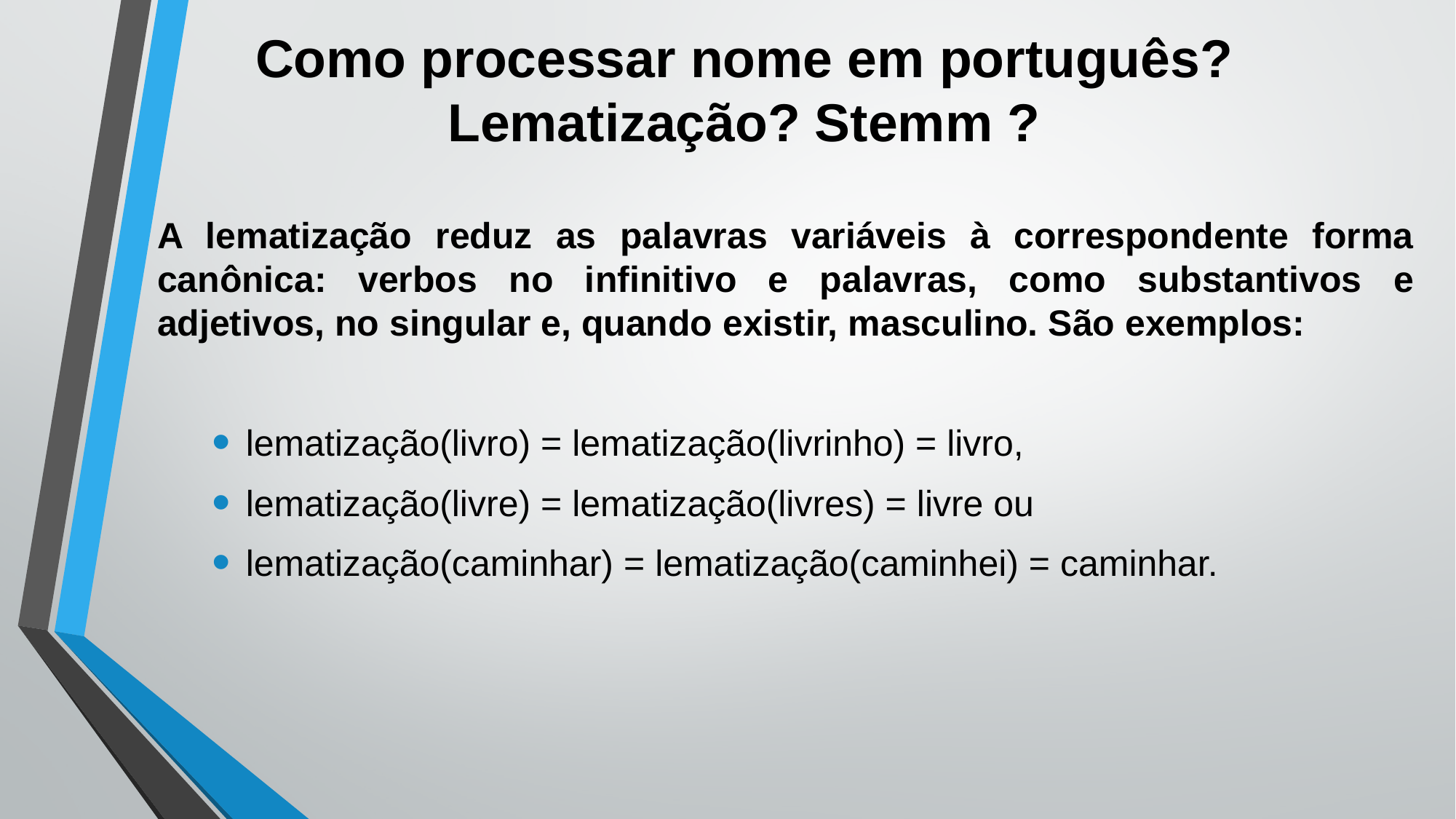

# Como processar nome em português? Lematização? Stemm ?
A lematização reduz as palavras variáveis à correspondente forma canônica: verbos no infinitivo e palavras, como substantivos e adjetivos, no singular e, quando existir, masculino. São exemplos:

lematização(livro) = lematização(livrinho) = livro,
lematização(livre) = lematização(livres) = livre ou
lematização(caminhar) = lematização(caminhei) = caminhar.